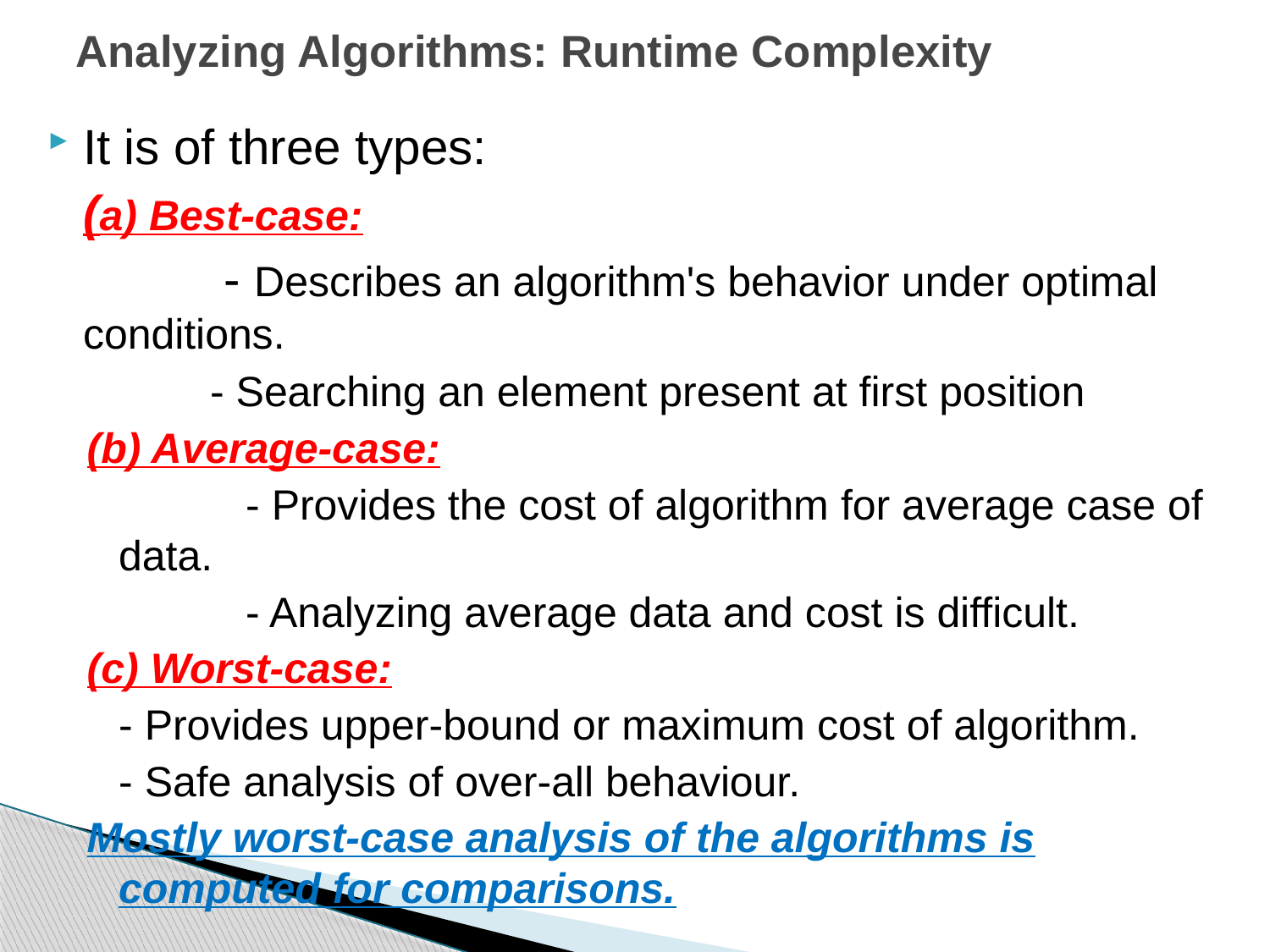

# Analyzing Algorithms: Runtime Complexity
It is of three types:
	(a) Best-case:
		 - Describes an algorithm's behavior under optimal conditions.
		- Searching an element present at first position
(b) Average-case:
		- Provides the cost of algorithm for average case of data.
		- Analyzing average data and cost is difficult.
(c) Worst-case:
	- Provides upper-bound or maximum cost of algorithm.
	- Safe analysis of over-all behaviour.
Mostly worst-case analysis of the algorithms is computed for comparisons.